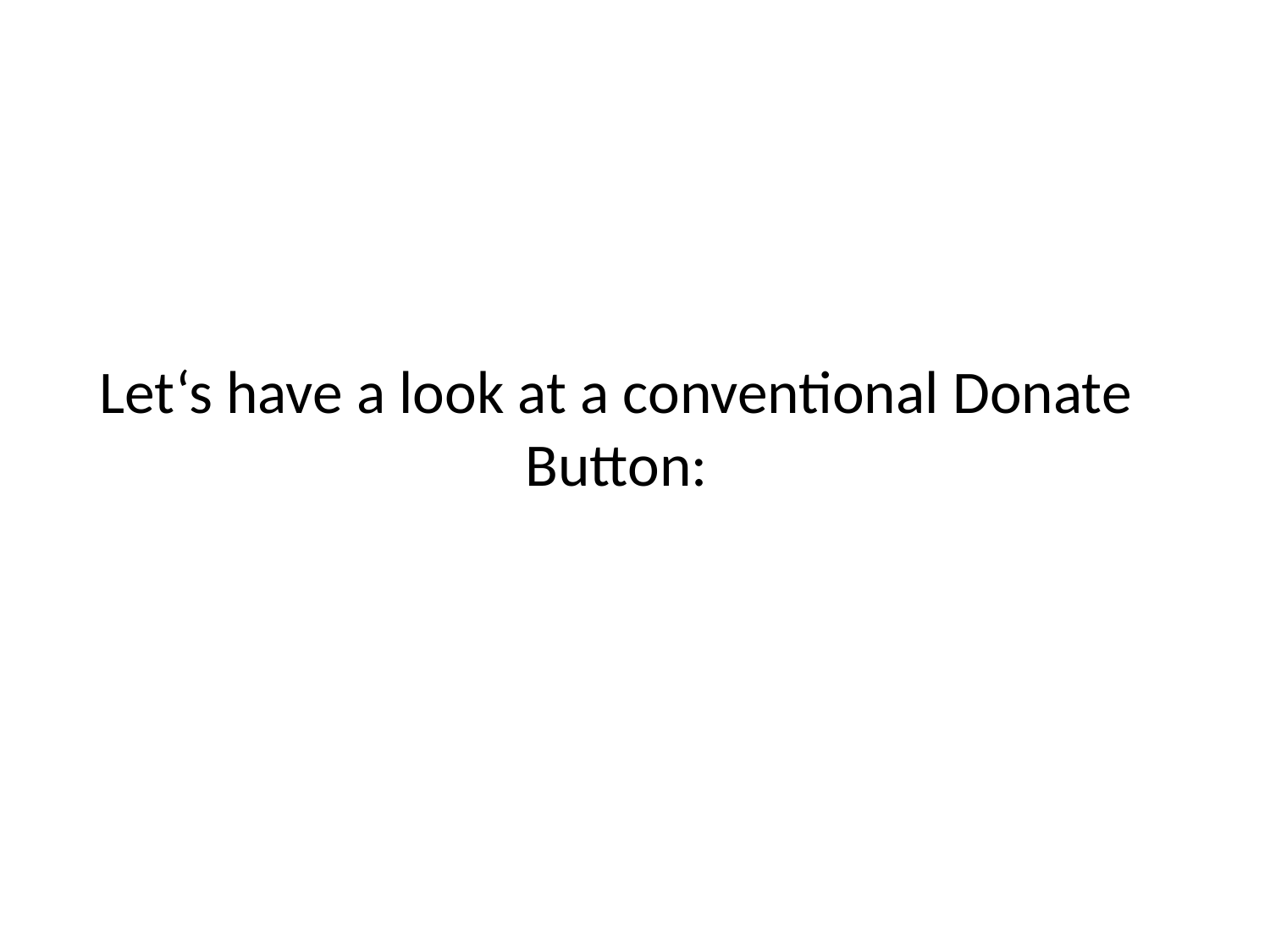

# Let‘s have a look at a conventional Donate Button: